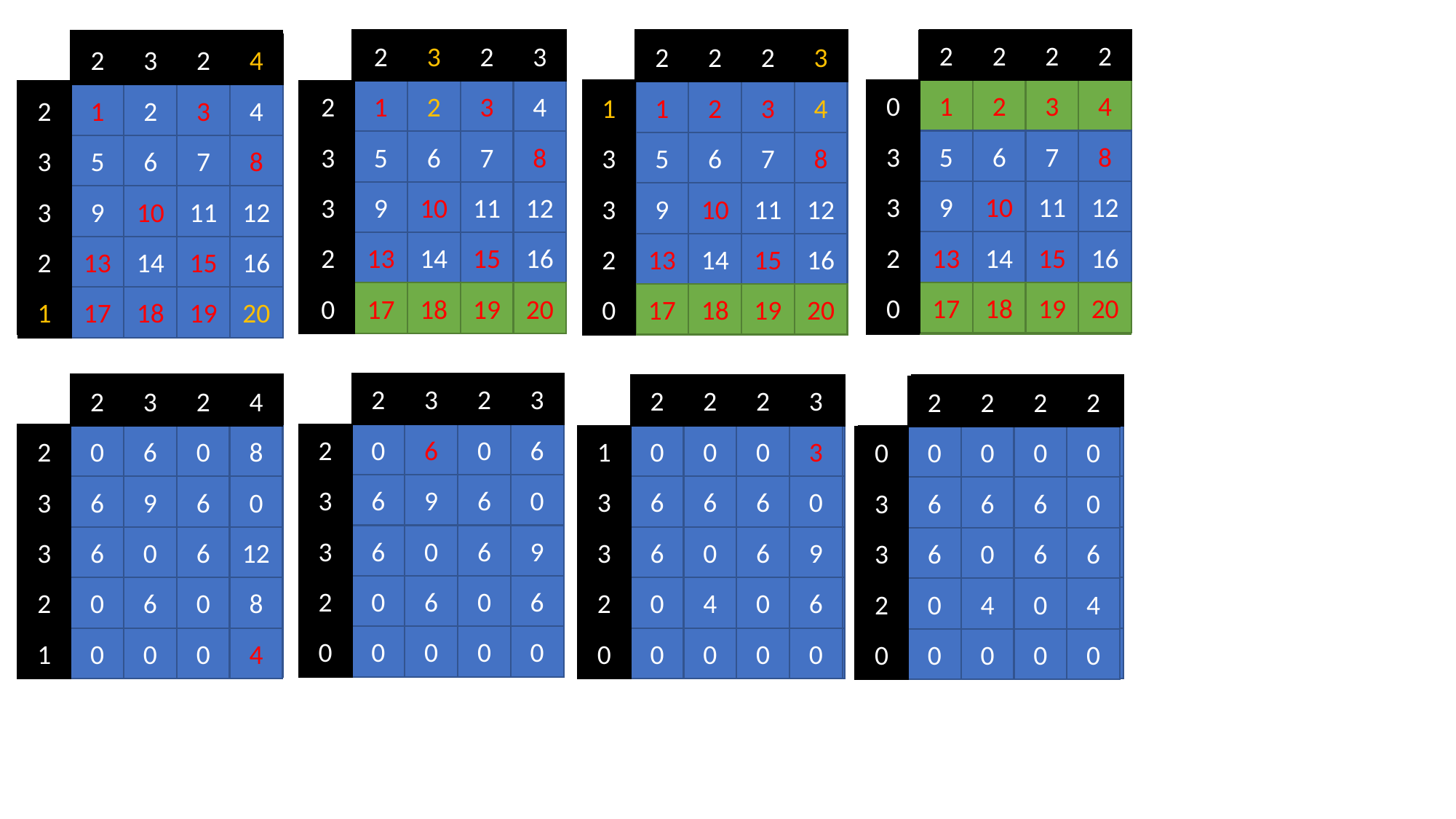

2
3
2
3
2
1
2
3
4
3
5
6
7
8
3
9
10
11
12
2
13
14
15
16
0
17
18
19
20
2
2
2
2
0
1
2
3
4
3
5
6
7
8
3
9
10
11
12
2
13
14
15
16
0
17
18
19
20
2
3
2
4
2
1
2
3
4
3
5
6
7
8
3
9
10
11
12
2
13
14
15
16
1
17
18
19
20
2
3
2
3
2
1
2
3
4
3
5
6
7
8
3
9
10
11
12
2
13
14
15
16
0
17
18
19
20
2
3
2
4
2
1
2
3
4
3
5
6
7
8
3
9
10
11
12
2
13
14
15
16
1
17
18
19
20
2
2
2
3
1
1
2
3
4
3
5
6
7
8
3
9
10
11
12
2
13
14
15
16
0
17
18
19
20
2
2
2
3
1
1
2
3
4
3
5
6
7
8
3
9
10
11
12
2
13
14
15
16
0
17
18
19
20
2
3
2
4
2
1
2
3
4
3
5
6
7
8
3
9
10
11
12
2
13
14
15
16
1
17
18
19
20
2
3
2
3
2
0
6
0
6
0
3
6
9
6
3
0
6
9
6
2
0
6
0
6
0
0
0
0
0
2
3
2
4
2
0
6
0
8
0
3
6
9
6
3
0
6
12
6
2
0
6
0
8
1
0
0
0
4
2
3
2
4
2
0
6
0
8
0
3
6
9
6
3
0
6
12
6
2
0
6
0
8
1
0
0
0
4
2
3
2
4
2
4
6
4
8
12
3
6
9
6
3
9
6
12
6
2
4
6
4
8
1
2
3
2
4
2
2
2
3
0
1
0
0
3
0
3
6
6
6
3
0
6
9
6
2
0
4
0
6
0
0
0
0
0
2
2
2
3
0
1
0
0
3
0
3
6
6
6
3
0
6
9
6
2
0
4
0
6
0
0
0
0
0
2
3
2
3
2
0
6
0
6
0
3
6
9
6
3
0
6
9
6
2
0
6
0
6
0
0
0
0
0
2
3
2
4
2
0
6
0
8
0
3
6
9
6
3
0
6
12
6
2
0
6
0
8
1
0
0
0
4
2
2
2
2
0
0
0
0
0
0
3
6
6
6
3
0
6
6
6
2
0
4
0
4
0
0
0
0
0